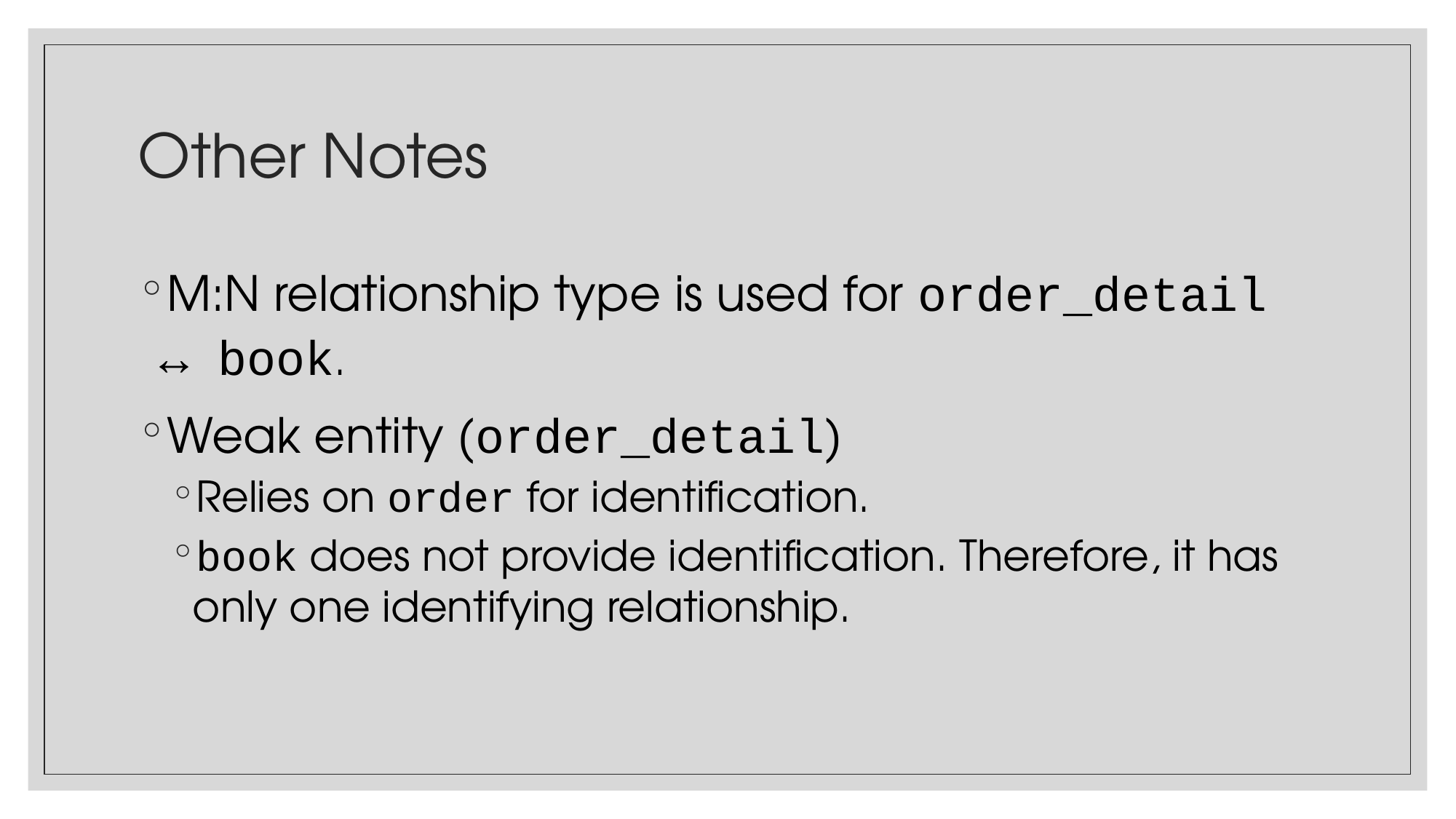

# Other Notes
M:N relationship type is used for order_detail ↔ book.
Weak entity (order_detail)
Relies on order for identification.
book does not provide identification. Therefore, it has only one identifying relationship.